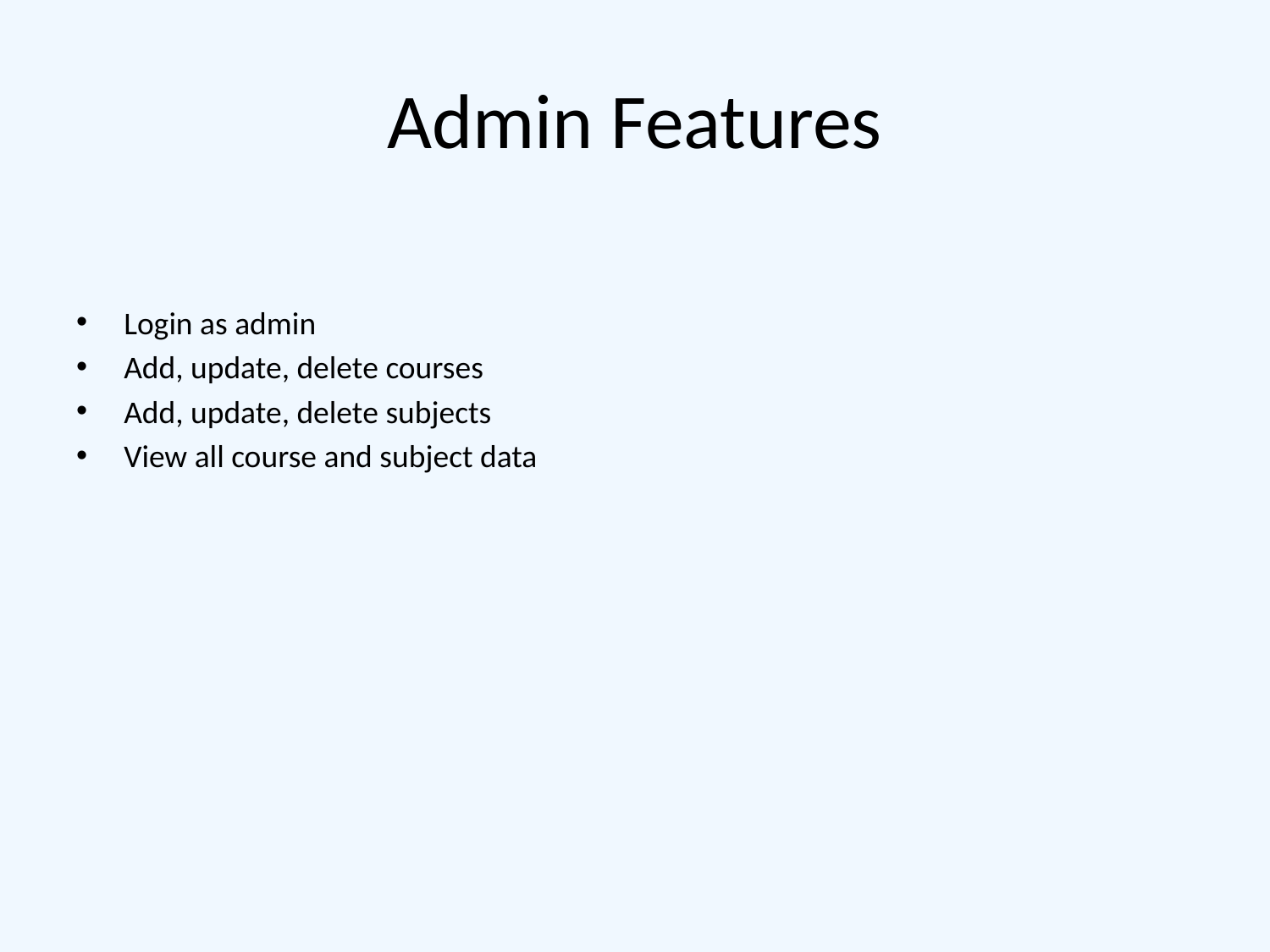

# Admin Features

Login as admin
Add, update, delete courses
Add, update, delete subjects
View all course and subject data